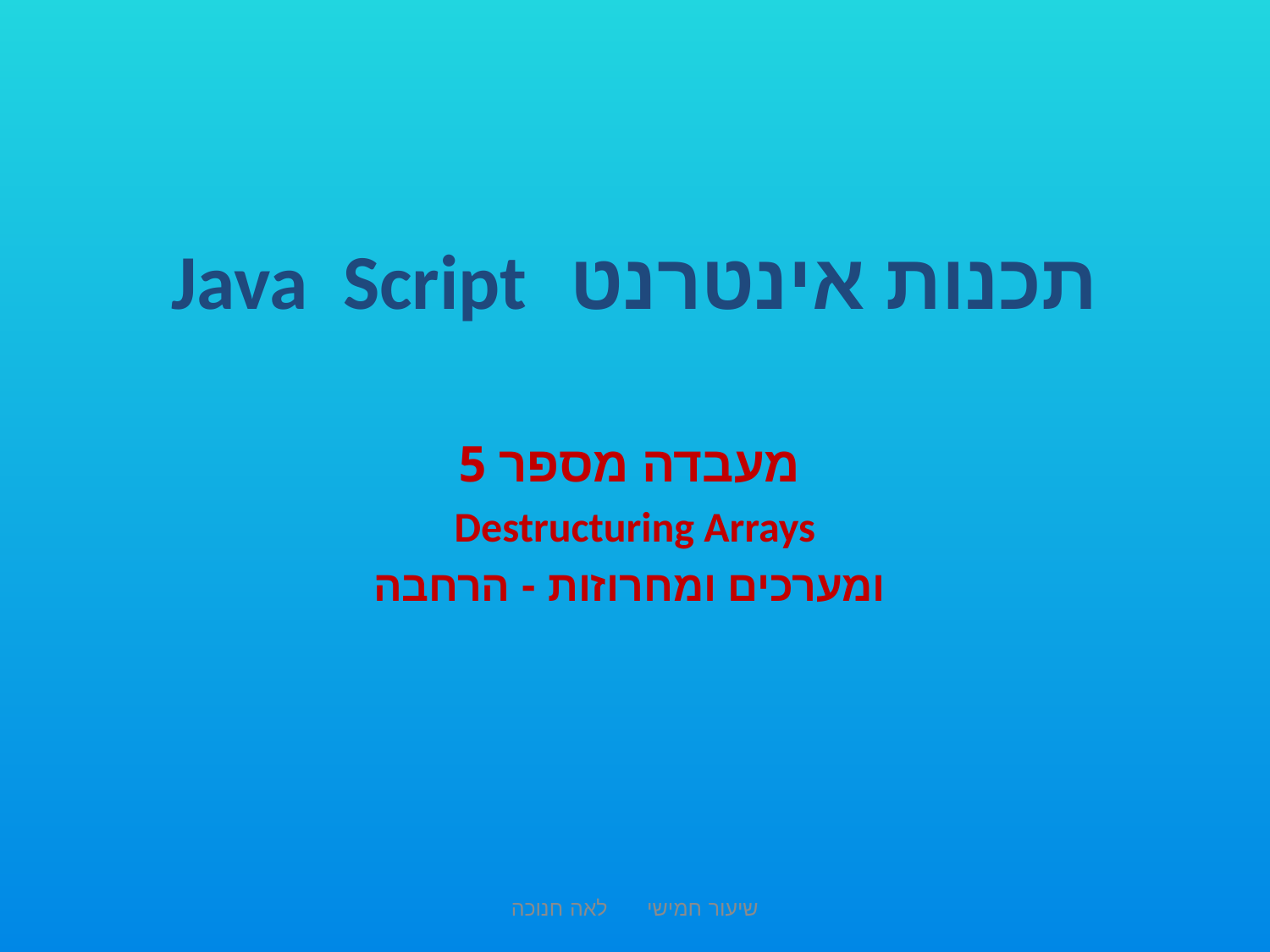

# תכנות אינטרנט  Java  Script
מעבדה מספר 5
Destructuring Arrays
ומערכים ומחרוזות - הרחבה
שיעור חמישי      לאה חנוכה